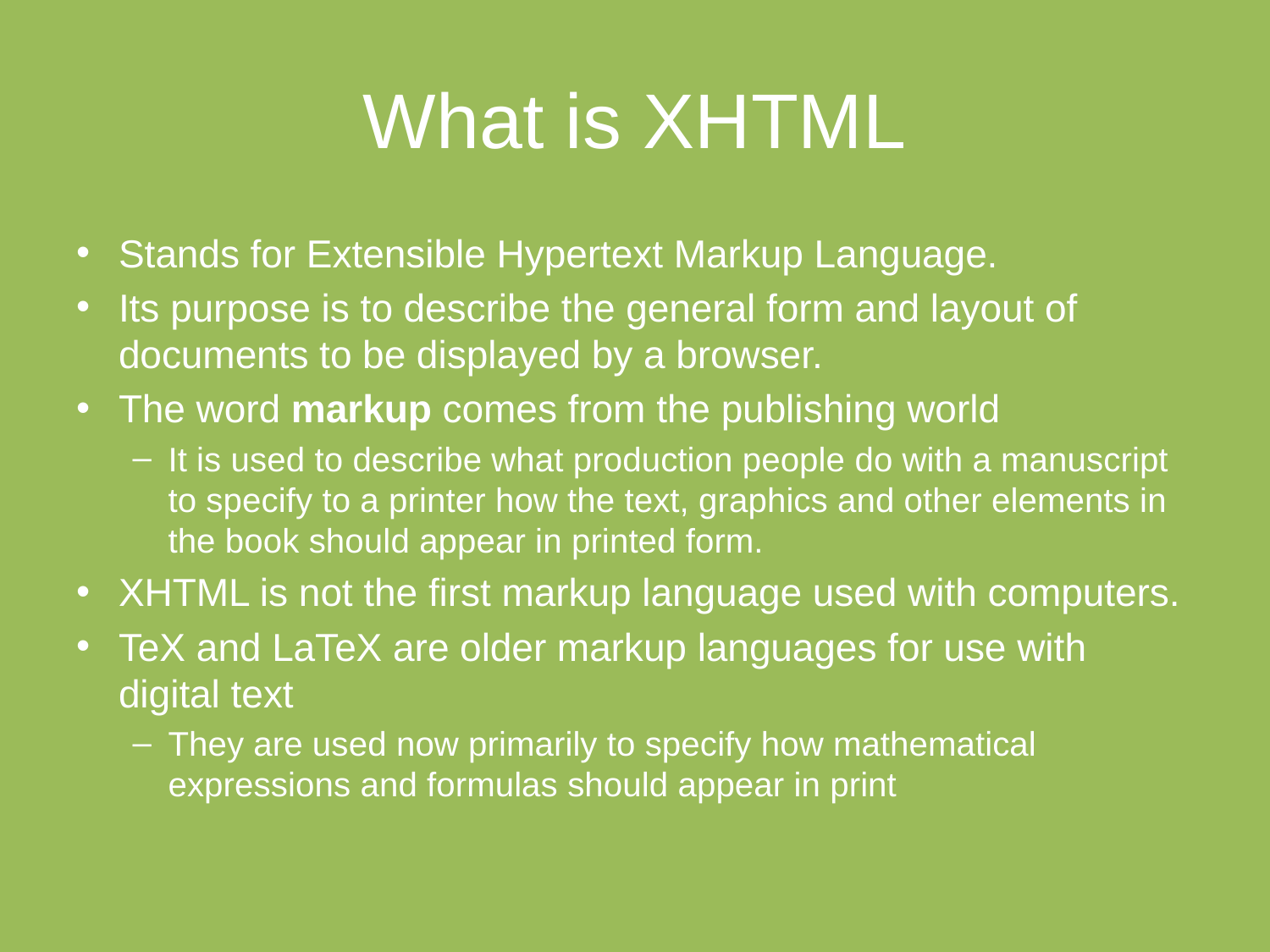

# What is XHTML
Stands for Extensible Hypertext Markup Language.
Its purpose is to describe the general form and layout of documents to be displayed by a browser.
The word markup comes from the publishing world
It is used to describe what production people do with a manuscript to specify to a printer how the text, graphics and other elements in the book should appear in printed form.
XHTML is not the first markup language used with computers.
TeX and LaTeX are older markup languages for use with digital text
They are used now primarily to specify how mathematical expressions and formulas should appear in print